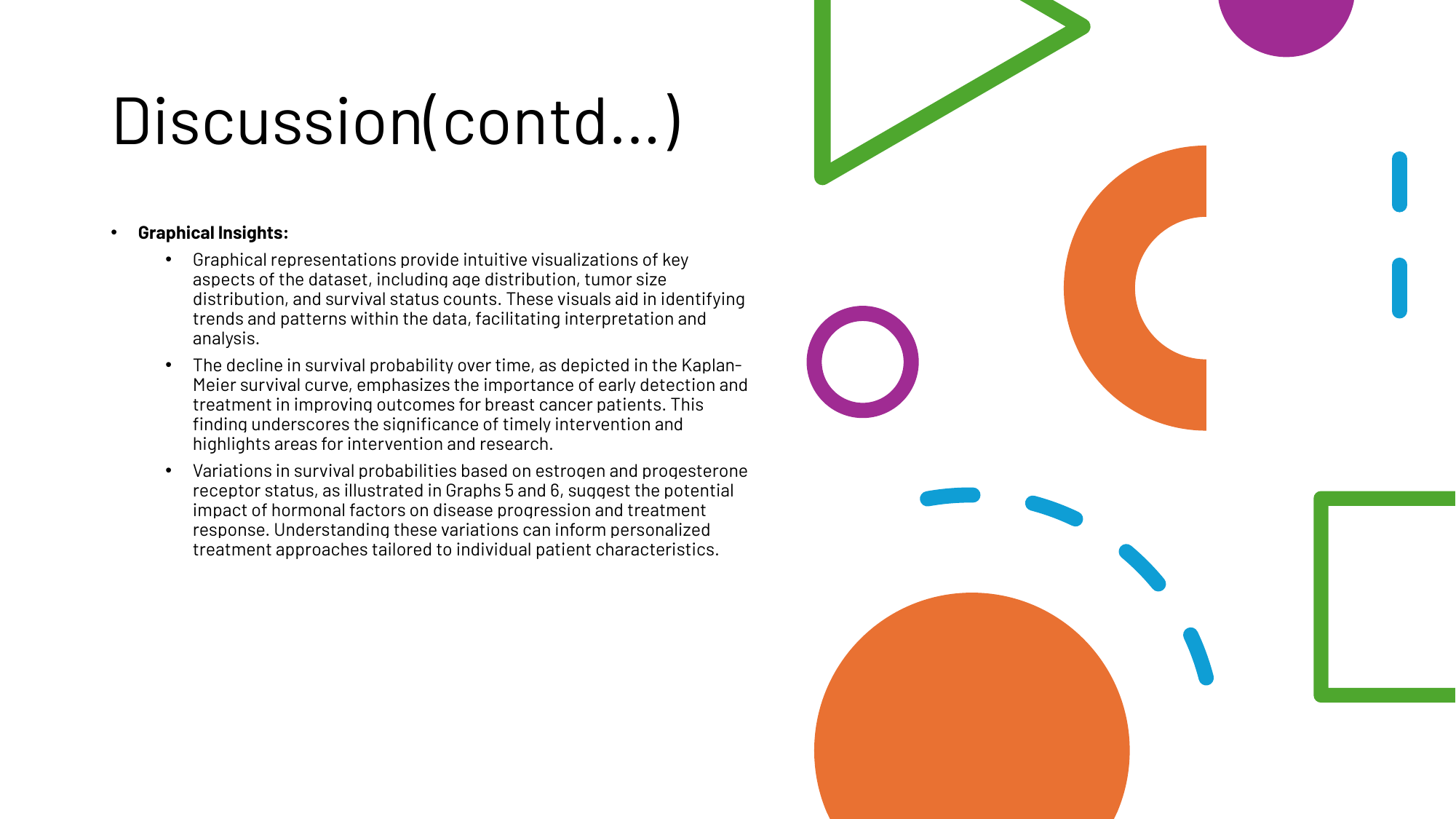

# Discussion(contd…)

Graphical Insights:
Graphical representations provide intuitive visualizations of key aspects of the dataset, including age distribution, tumor size distribution, and survival status counts. These visuals aid in identifying trends and patterns within the data, facilitating interpretation and analysis.
The decline in survival probability over time, as depicted in the Kaplan-Meier survival curve, emphasizes the importance of early detection and treatment in improving outcomes for breast cancer patients. This finding underscores the significance of timely intervention and highlights areas for intervention and research.
Variations in survival probabilities based on estrogen and progesterone receptor status, as illustrated in Graphs 5 and 6, suggest the potential impact of hormonal factors on disease progression and treatment response. Understanding these variations can inform personalized treatment approaches tailored to individual patient characteristics.